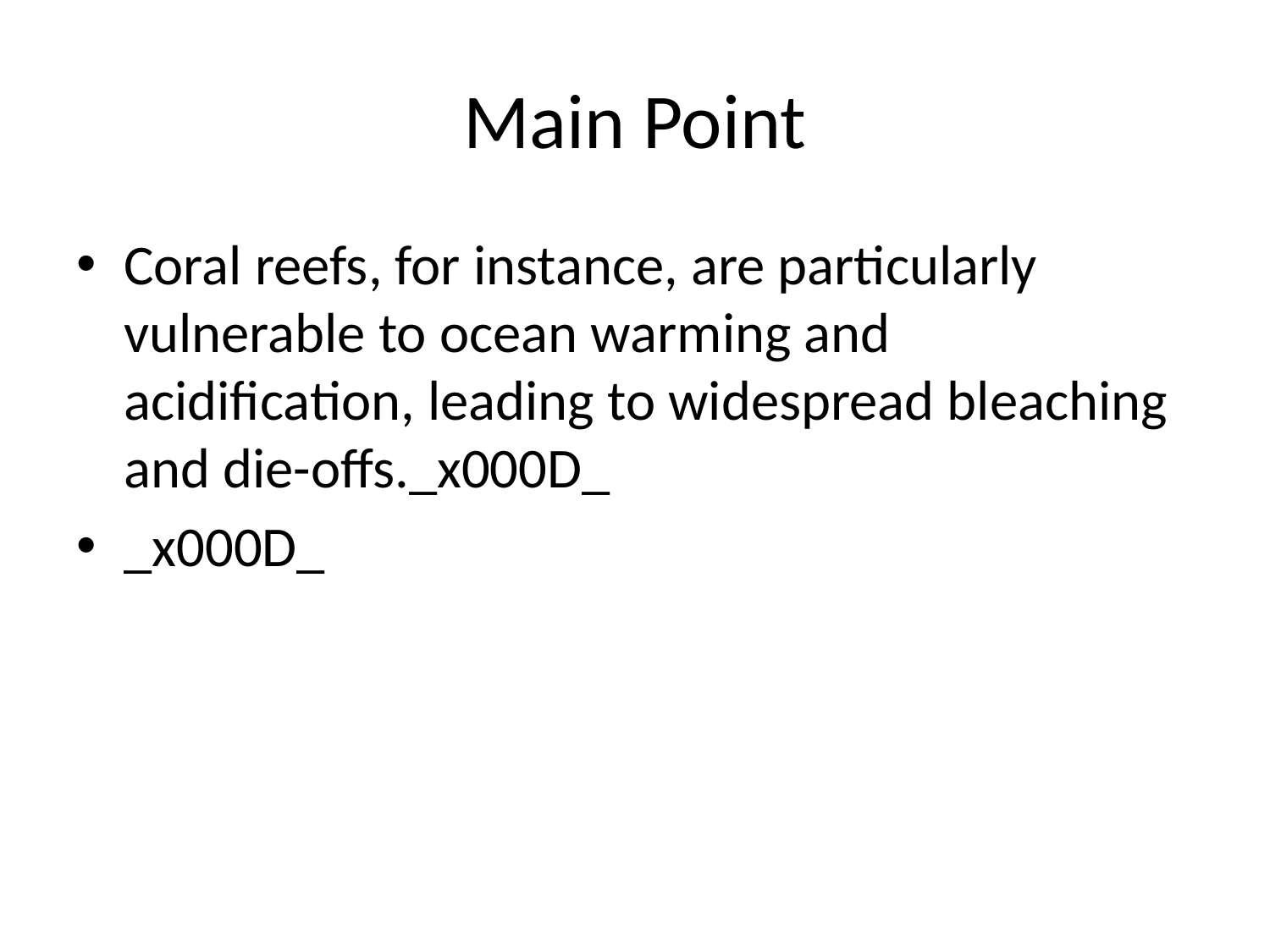

# Main Point
Coral reefs, for instance, are particularly vulnerable to ocean warming and acidification, leading to widespread bleaching and die-offs._x000D_
_x000D_